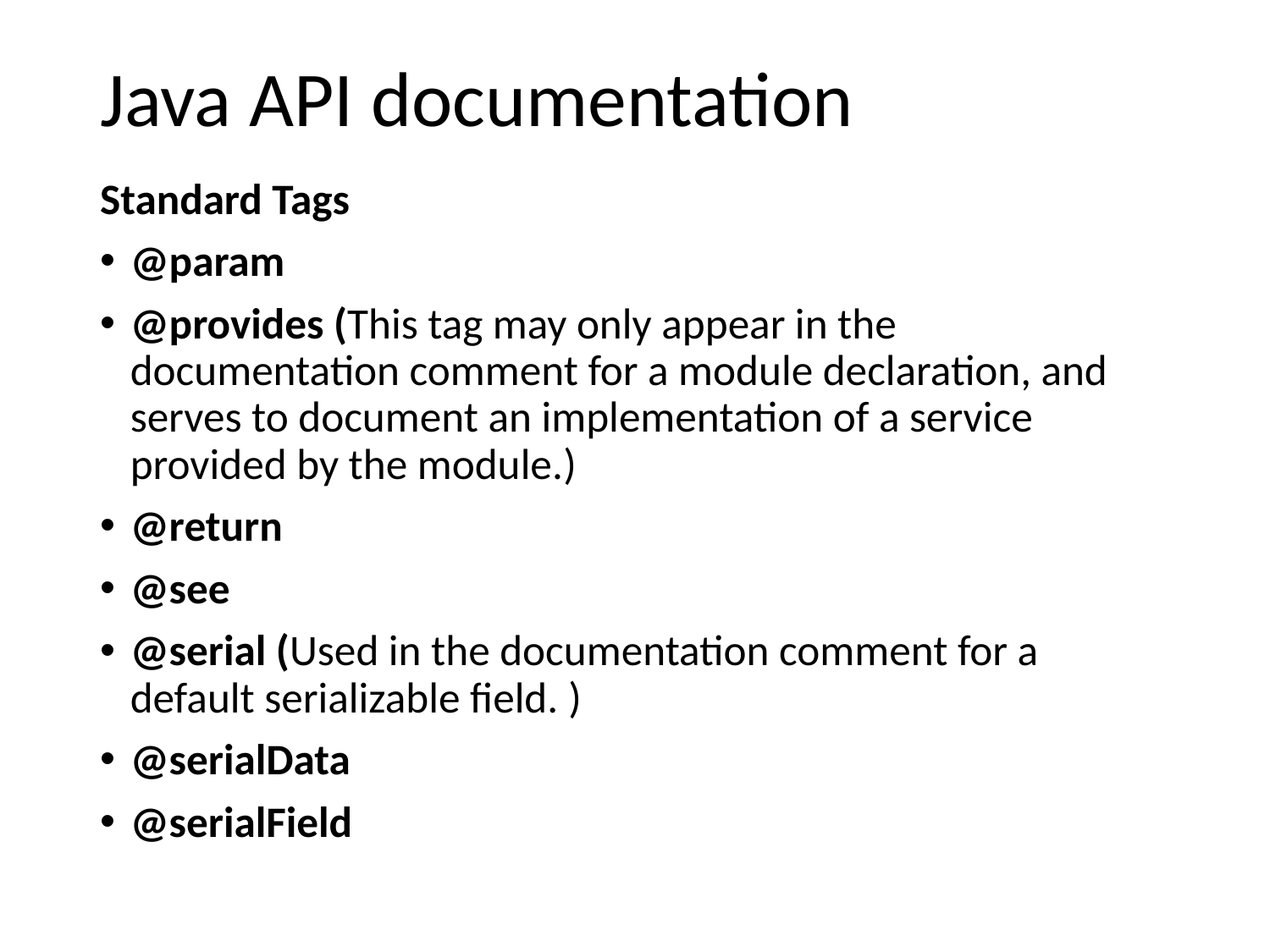

# Java API documentation
Standard Tags
@param
@provides (This tag may only appear in the documentation comment for a module declaration, and serves to document an implementation of a service provided by the module.)
@return
@see
@serial (Used in the documentation comment for a default serializable field. )
@serialData
@serialField